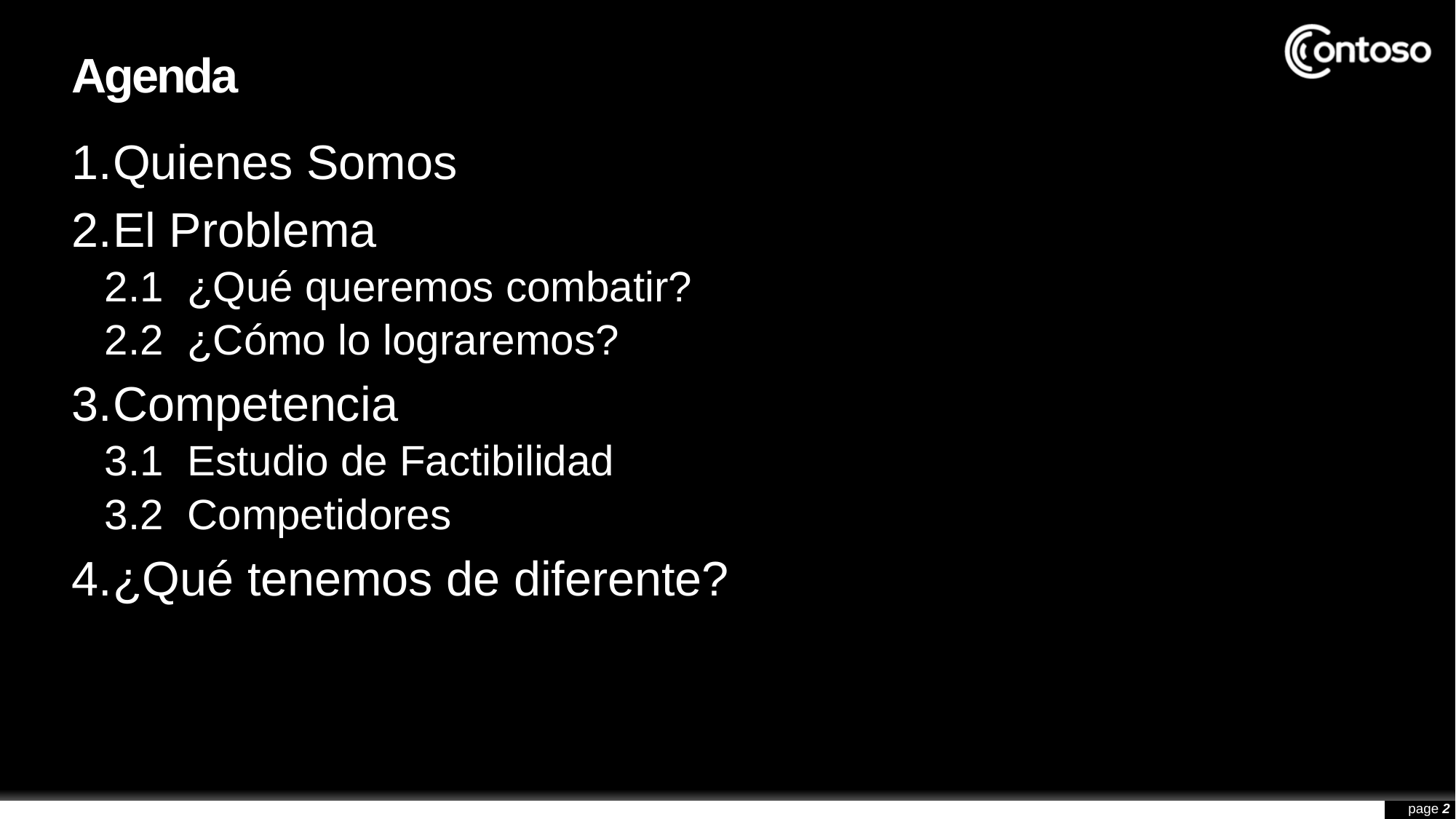

# Agenda
Quienes Somos
El Problema
2.1  ¿Qué queremos combatir?
2.2  ¿Cómo lo lograremos?
Competencia
3.1  Estudio de Factibilidad
3.2  Competidores
¿Qué tenemos de diferente?
page 2